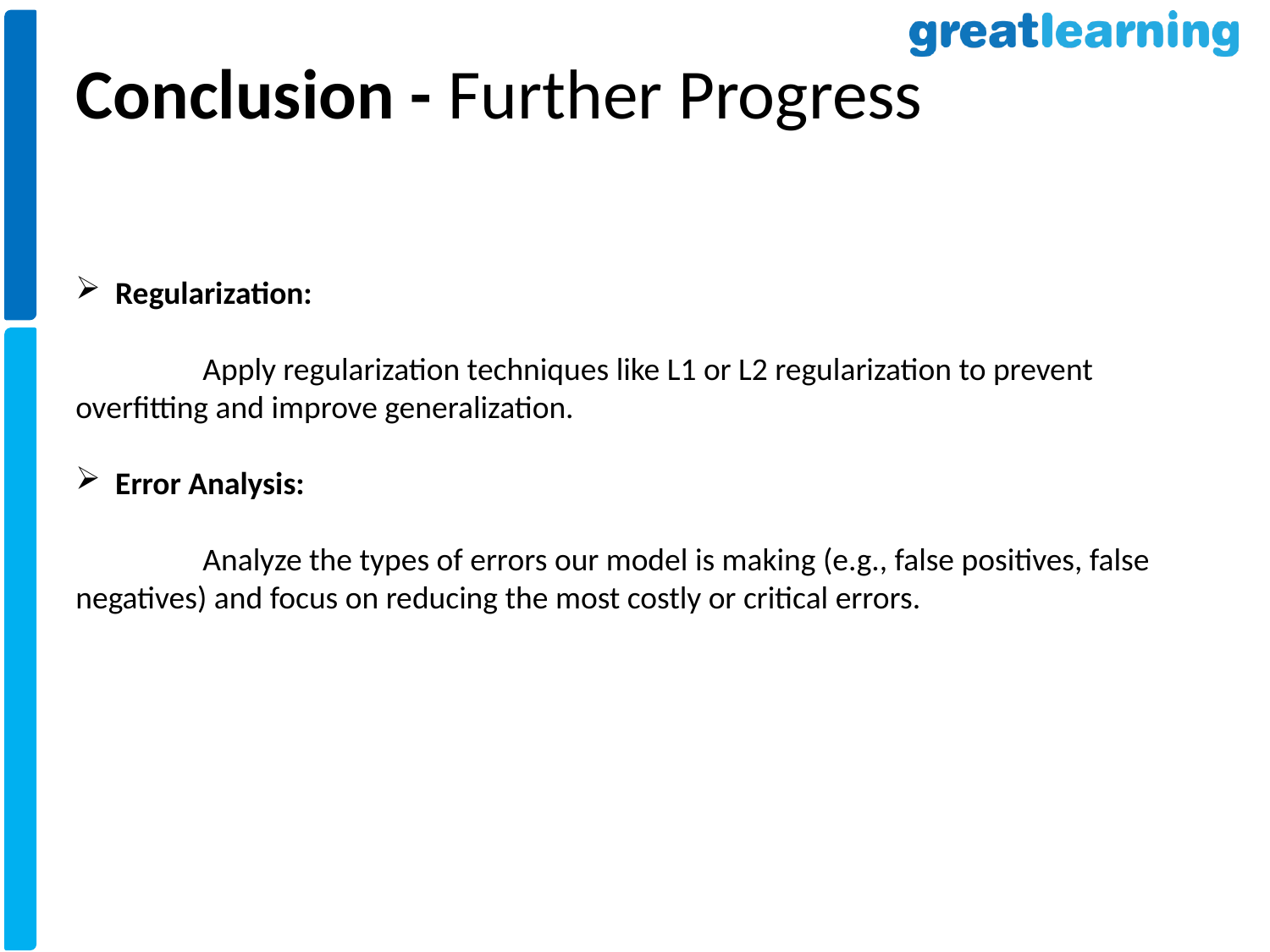

Conclusion - Further Progress

Regularization:

	Apply regularization techniques like L1 or L2 regularization to prevent overfitting and improve generalization.

Error Analysis:

	Analyze the types of errors our model is making (e.g., false positives, false negatives) and focus on reducing the most costly or critical errors.